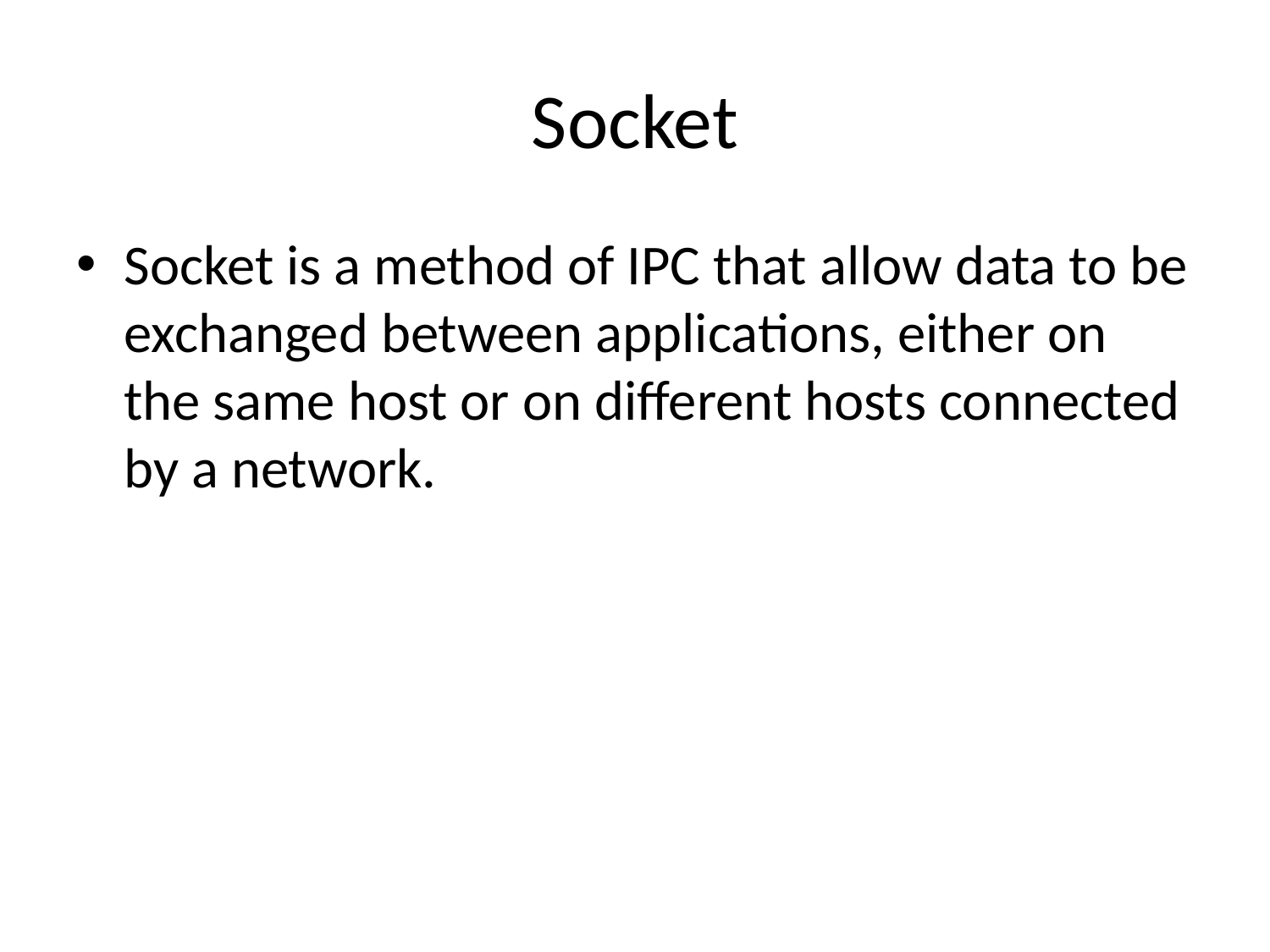

# Socket
Socket is a method of IPC that allow data to be exchanged between applications, either on the same host or on different hosts connected by a network.